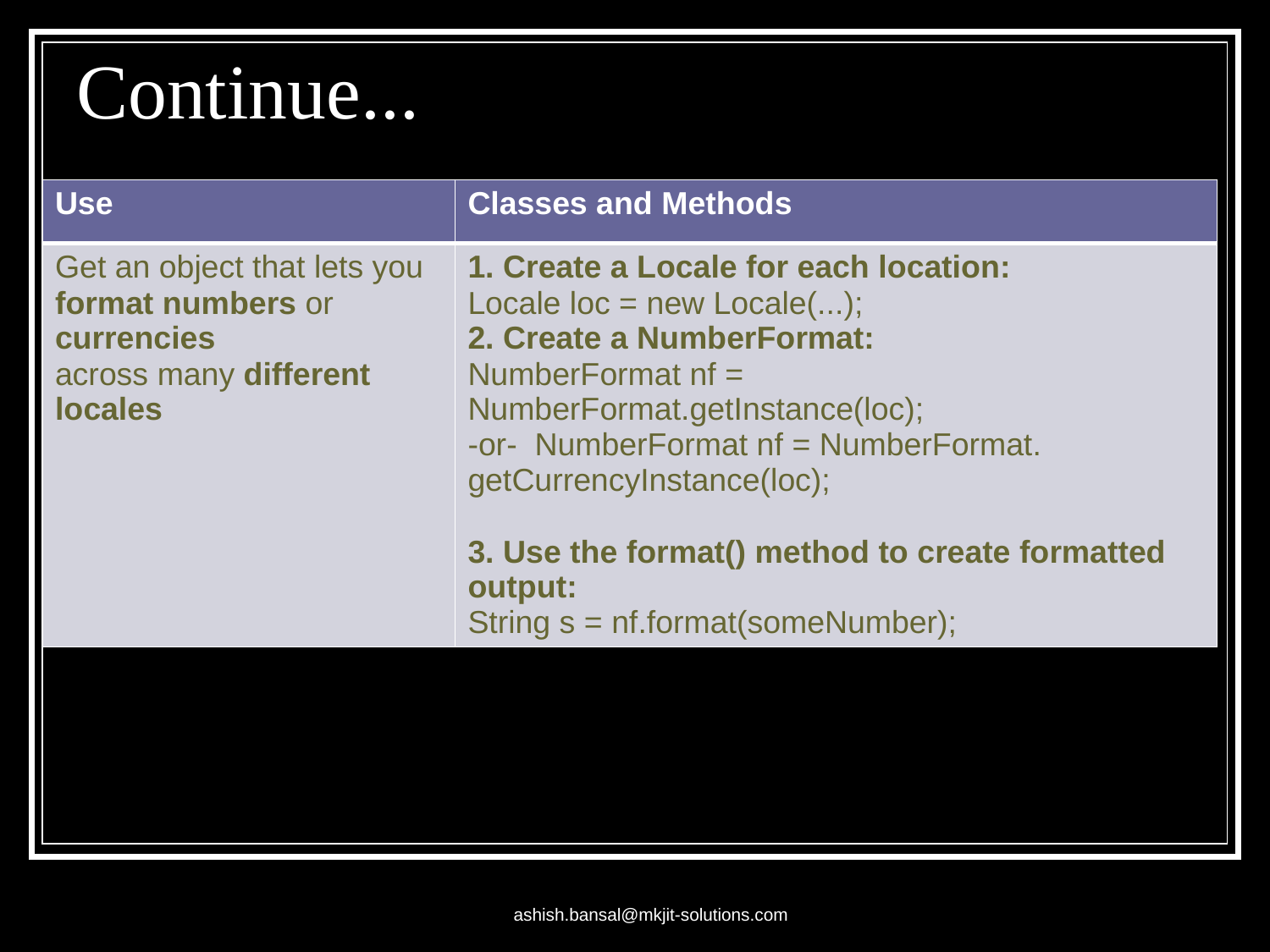

# Continue...
| Use | Classes and Methods |
| --- | --- |
| Get an object that lets you format numbers or currencies across many different locales | 1. Create a Locale for each location: Locale loc = new Locale(...); 2. Create a NumberFormat: NumberFormat nf = NumberFormat.getInstance(loc); -or- NumberFormat nf = NumberFormat. getCurrencyInstance(loc); 3. Use the format() method to create formatted output: String s = nf.format(someNumber); |
ashish.bansal@mkjit-solutions.com